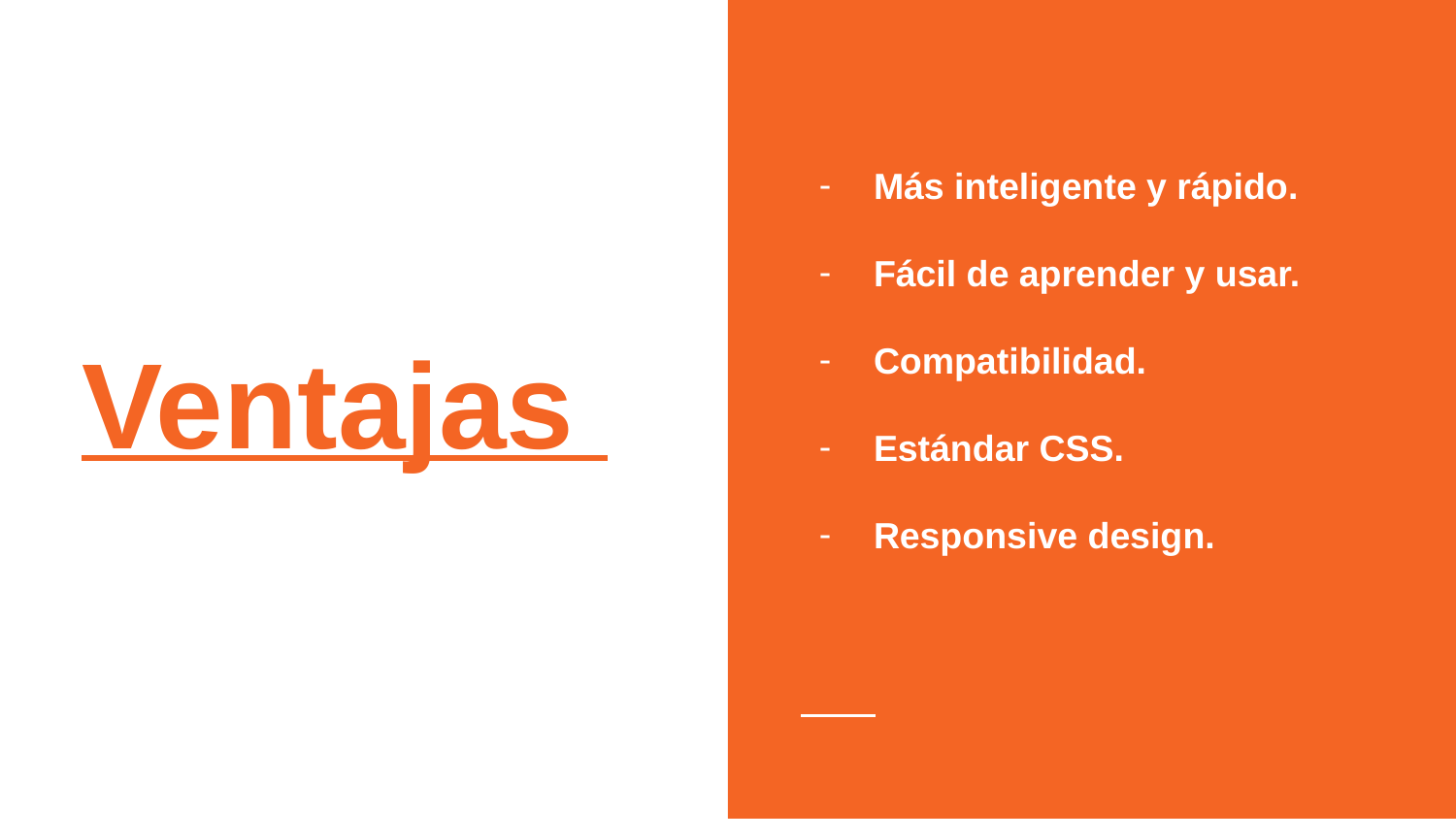

Más inteligente y rápido.

Fácil de aprender y usar.

Compatibilidad.

Estándar CSS.

Responsive design.
# Ventajas